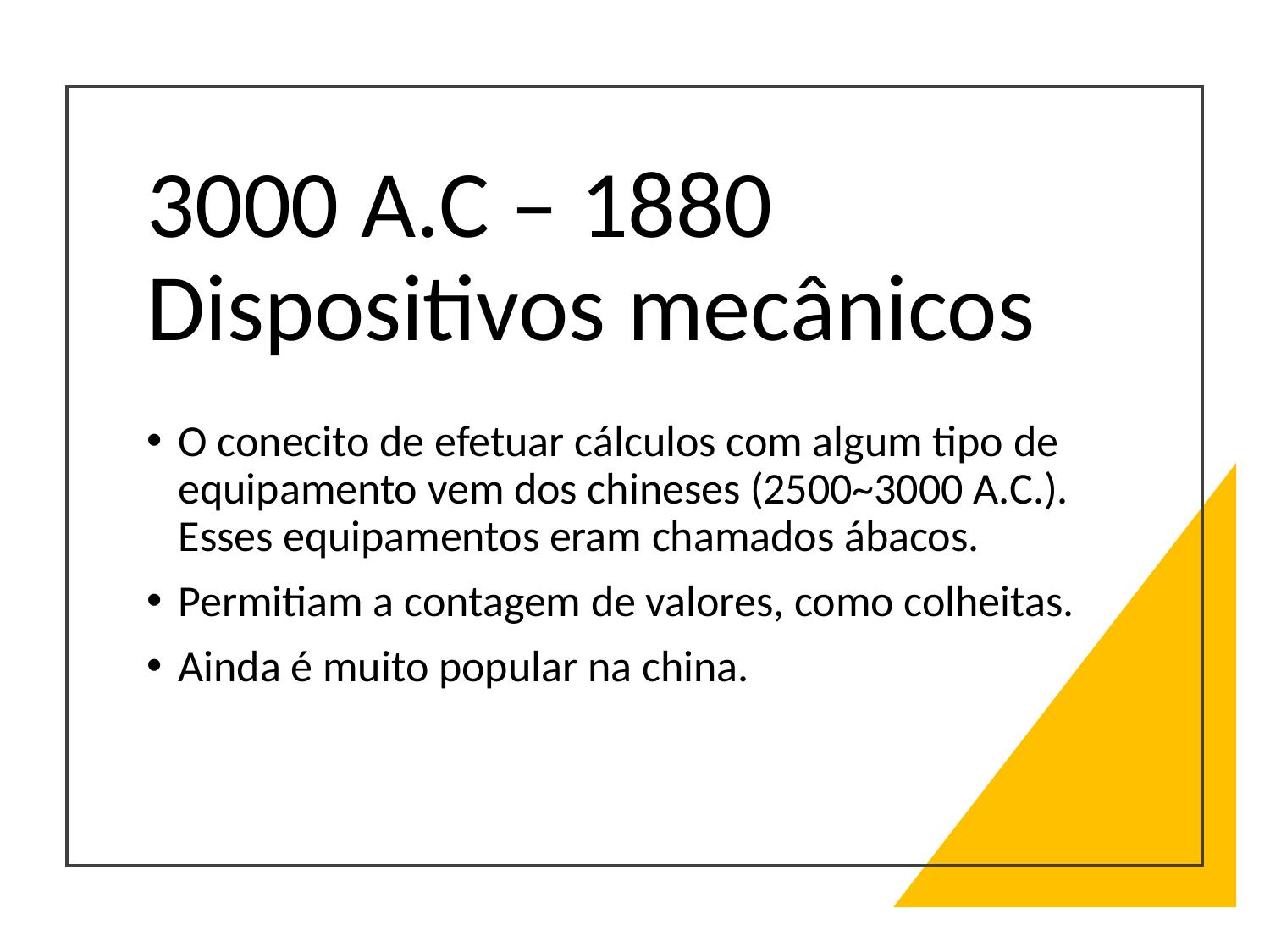

# 3000 A.C – 1880 Dispositivos mecânicos
O conecito de efetuar cálculos com algum tipo de equipamento vem dos chineses (2500~3000 A.C.). Esses equipamentos eram chamados ábacos.
Permitiam a contagem de valores, como colheitas.
Ainda é muito popular na china.